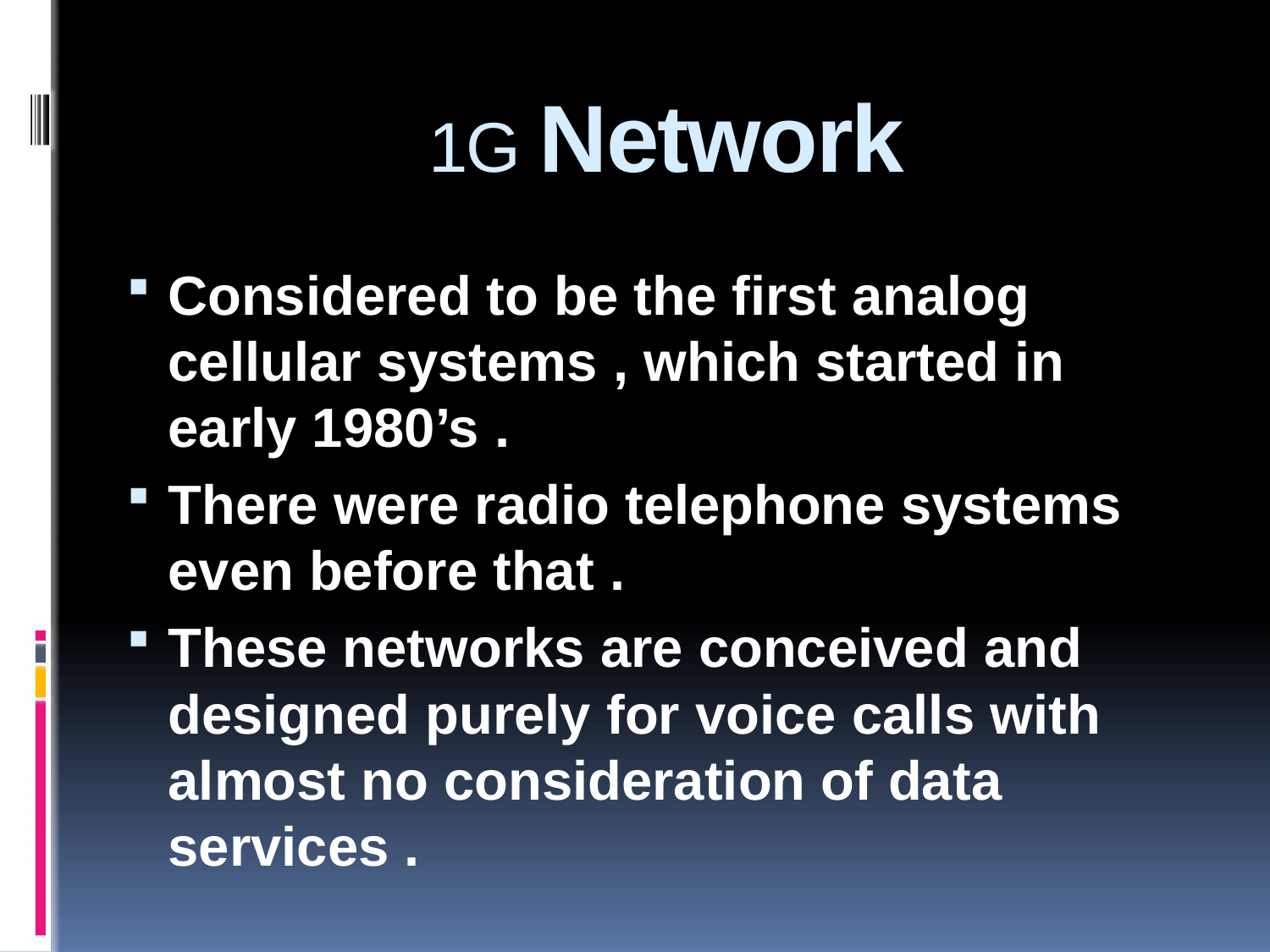

# 1G Network
Considered to be the first analog cellular systems , which started in early 1980’s .
There were radio telephone systems even before that .
These networks are conceived and designed purely for voice calls with almost no consideration of data services .